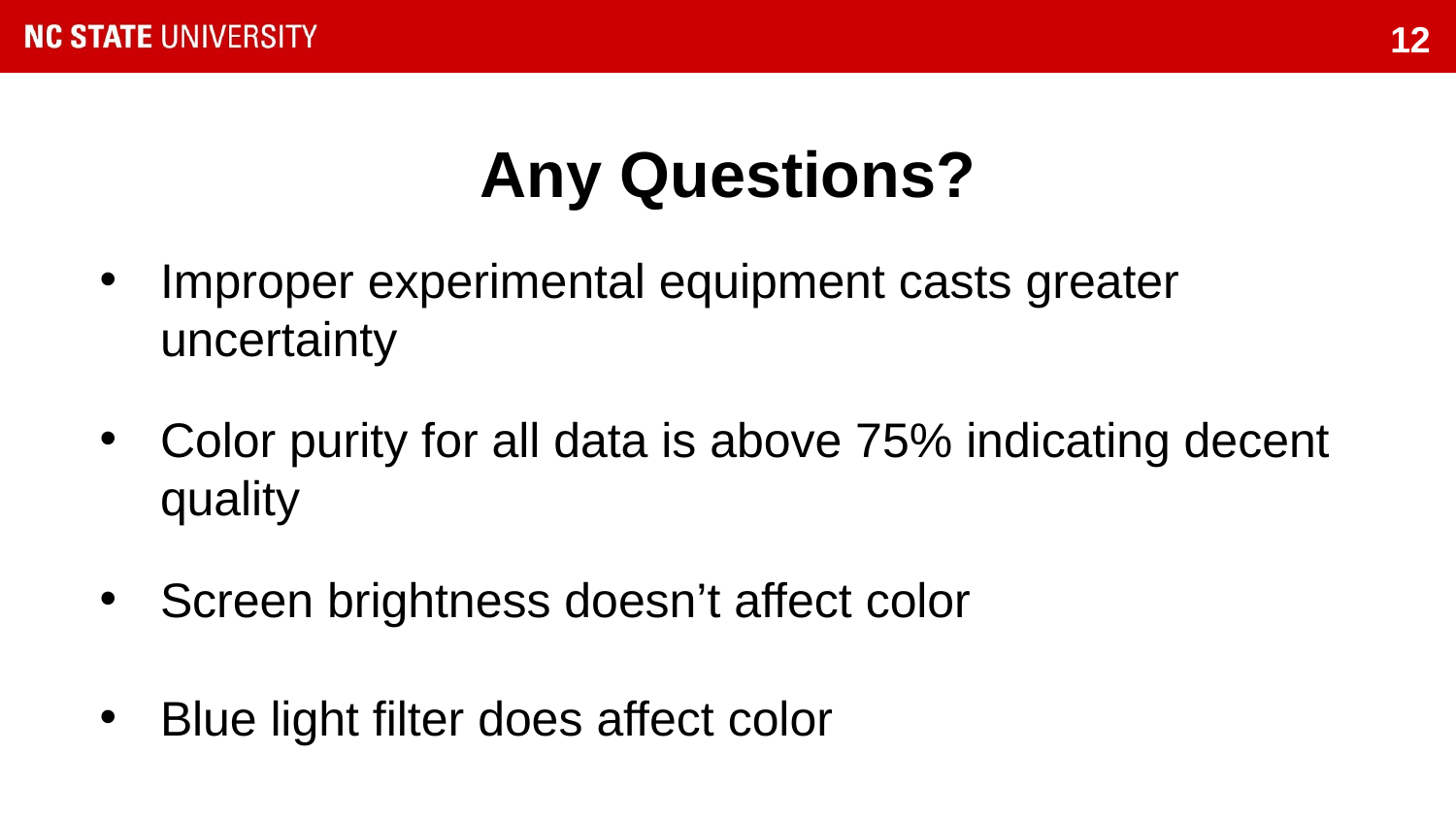

12
# Any Questions?
Improper experimental equipment casts greater uncertainty
Color purity for all data is above 75% indicating decent quality
Screen brightness doesn’t affect color
Blue light filter does affect color